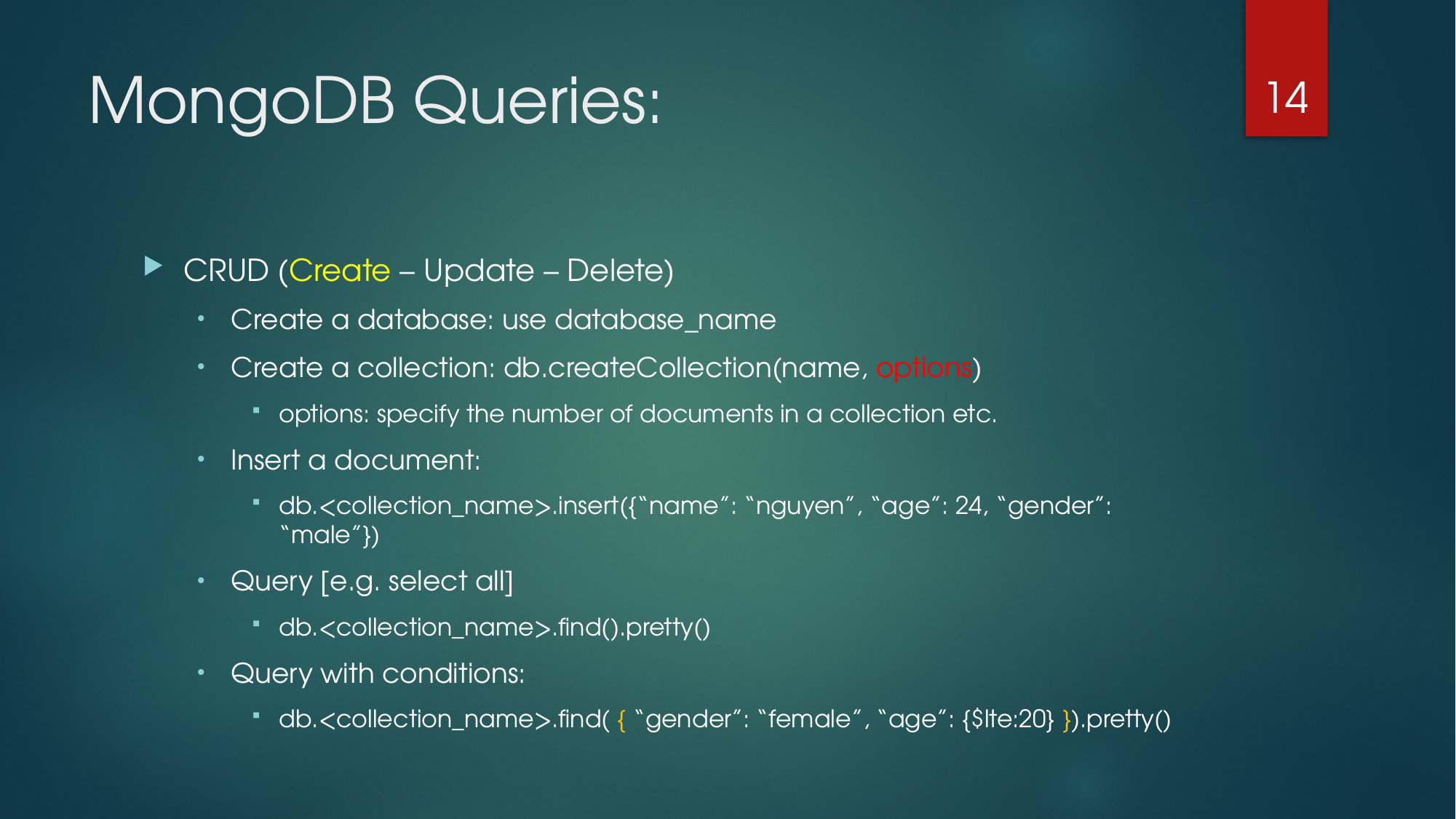

14
# MongoDB Queries:
CRUD (Create – Update – Delete)
Create a database: use database_name
Create a collection: db.createCollection(name, options)
options: specify the number of documents in a collection etc.
Insert a document:
db.<collection_name>.insert({“name”: “nguyen”, “age”: 24, “gender”: “male”})
Query [e.g. select all]
db.<collection_name>.find().pretty()
Query with conditions:
db.<collection_name>.find( { “gender”: “female”, “age”: {$lte:20} }).pretty()